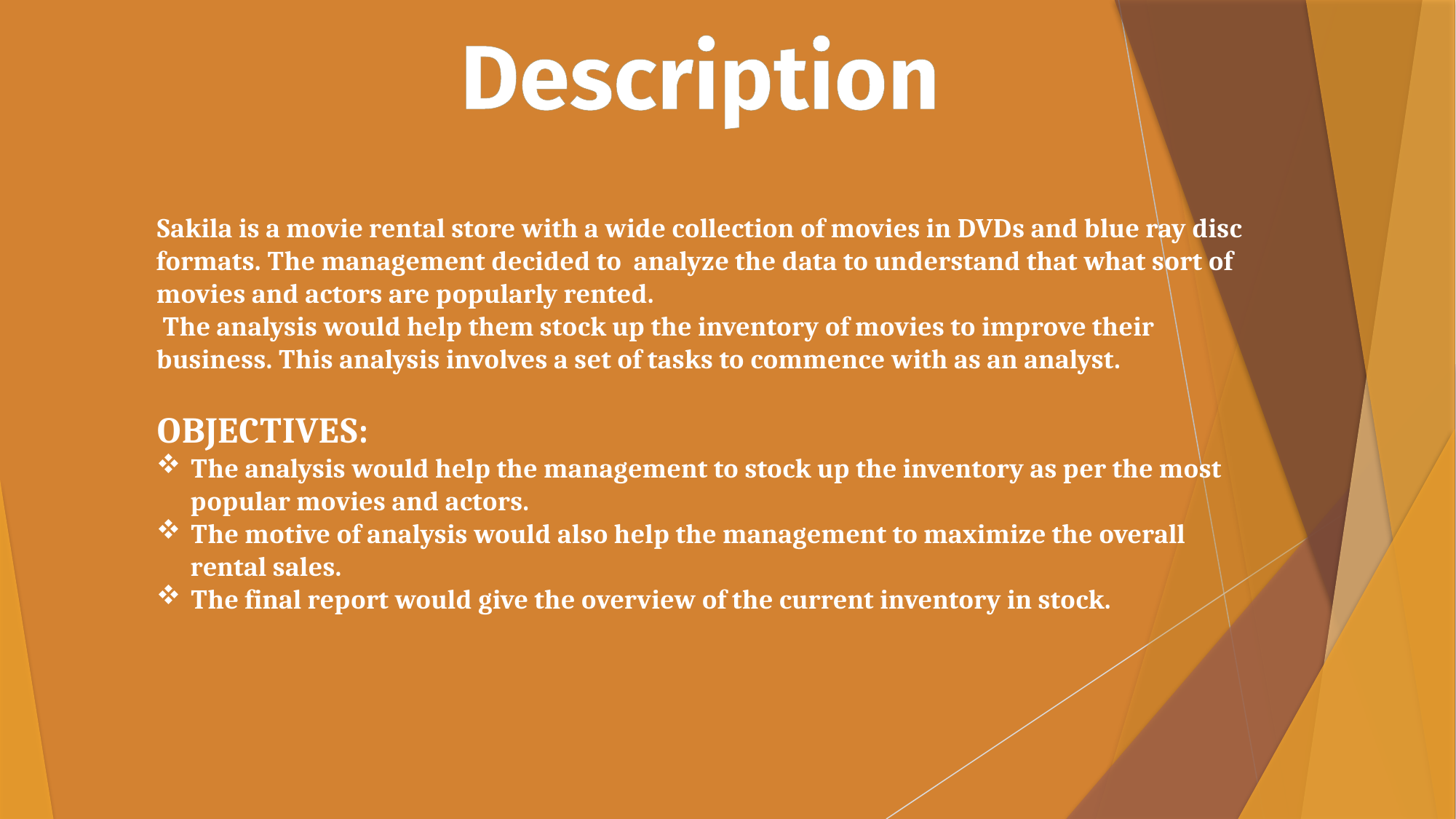

# Description
Sakila is a movie rental store with a wide collection of movies in DVDs and blue ray disc formats. The management decided to  analyze the data to understand that what sort of movies and actors are popularly rented.
 The analysis would help them stock up the inventory of movies to improve their business. This analysis involves a set of tasks to commence with as an analyst.

OBJECTIVES:
The analysis would help the management to stock up the inventory as per the most popular movies and actors.
The motive of analysis would also help the management to maximize the overall rental sales.
The final report would give the overview of the current inventory in stock.